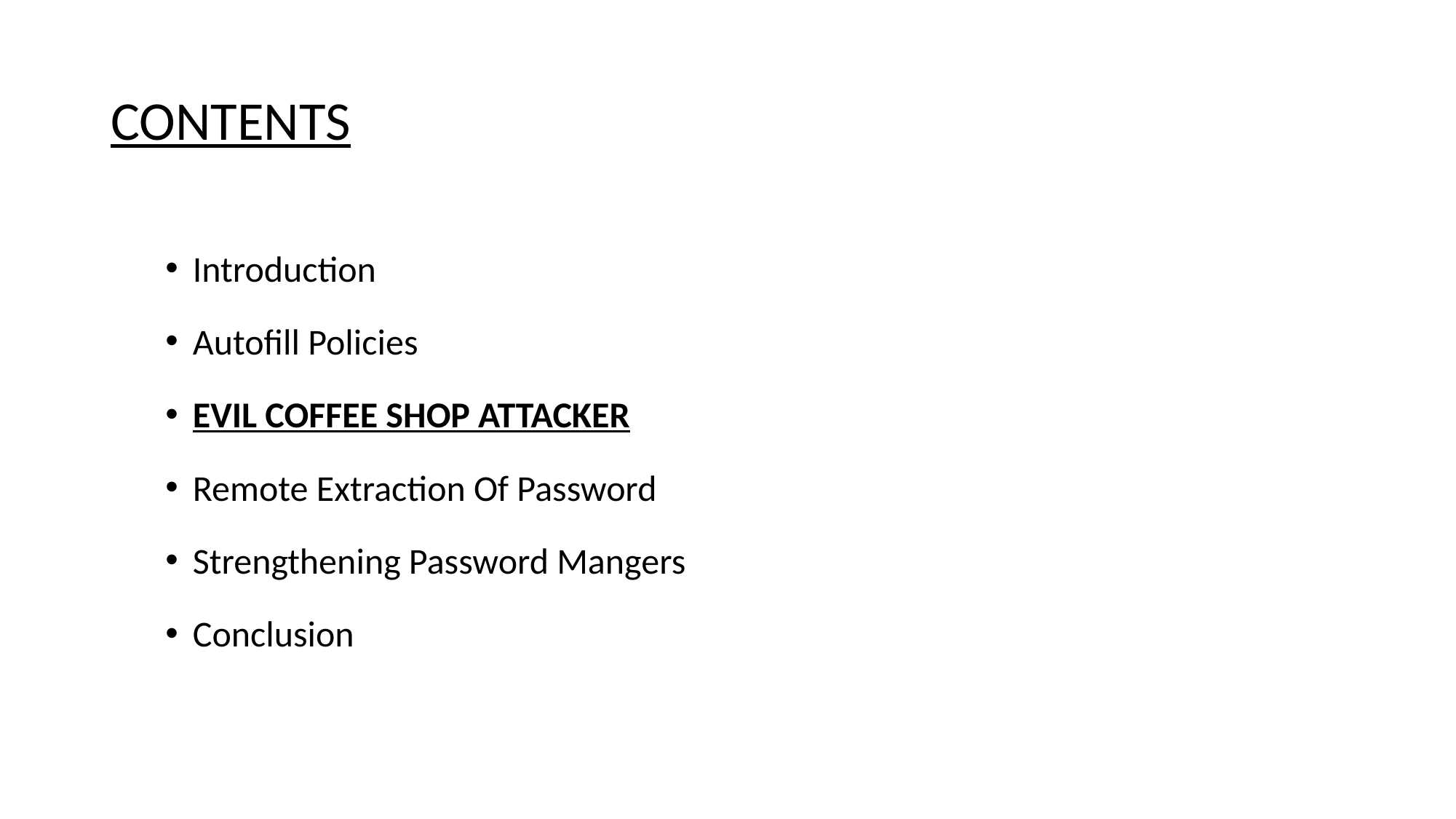

# CONTENTS
Introduction
Autofill Policies
EVIL COFFEE SHOP ATTACKER
Remote Extraction Of Password
Strengthening Password Mangers
Conclusion